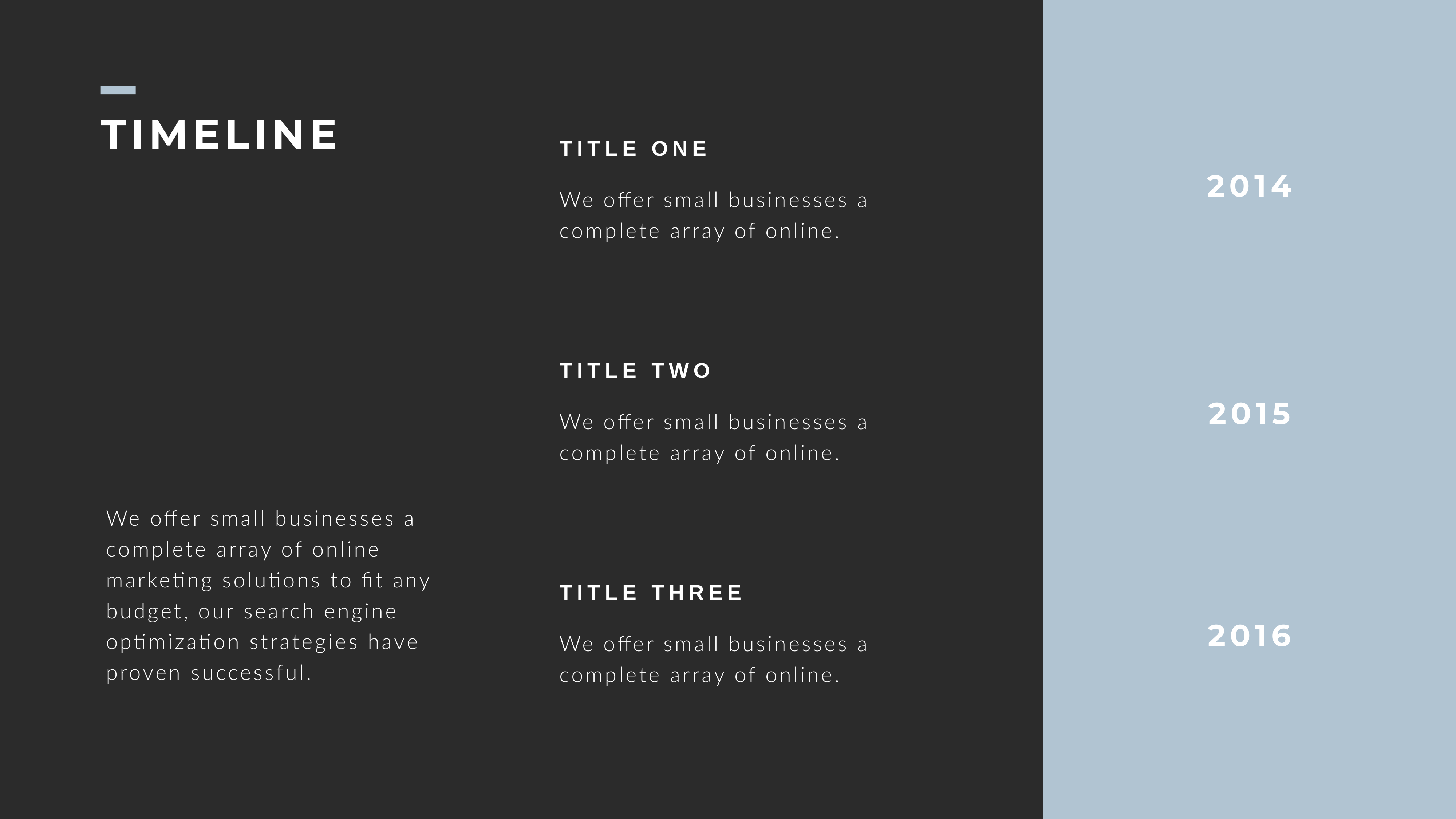

TIMELINE
TITLE ONE
We offer small businesses a complete array of online.
2014
2015
2016
TITLE TWO
We offer small businesses a complete array of online.
We offer small businesses a complete array of online marketing solutions to fit any budget, our search engine optimization strategies have proven successful.
TITLE THREE
We offer small businesses a complete array of online.